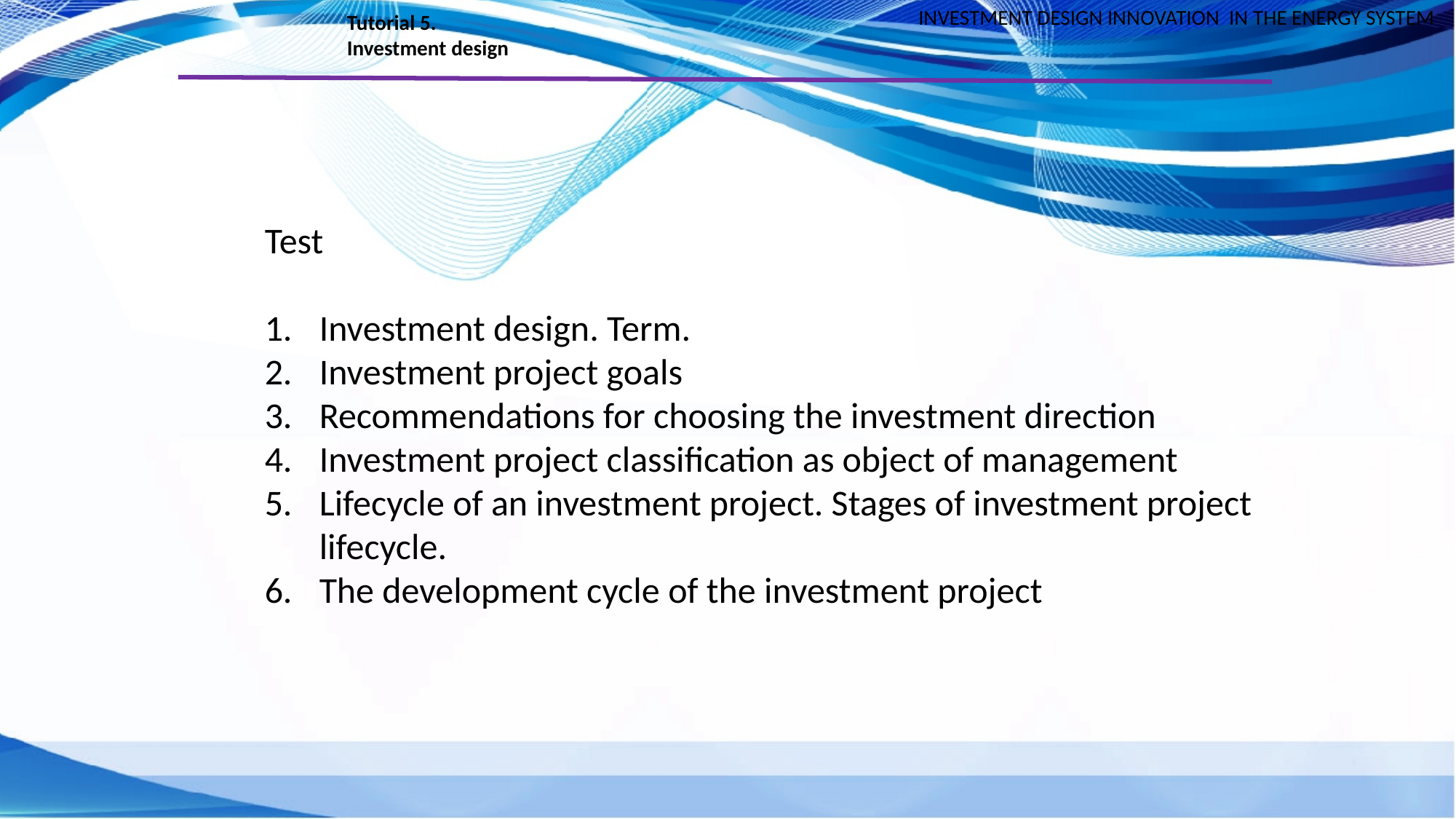

INVESTMENT DESIGN INNOVATION  IN THE ENERGY SYSTEM
Tutorial 5.
Investment design
Test

Investment design. Term.
Investment project goals
Recommendations for choosing the investment direction
Investment project classification as object of management
Lifecycle of an investment project. Stages of investment project lifecycle.
The development cycle of the investment project